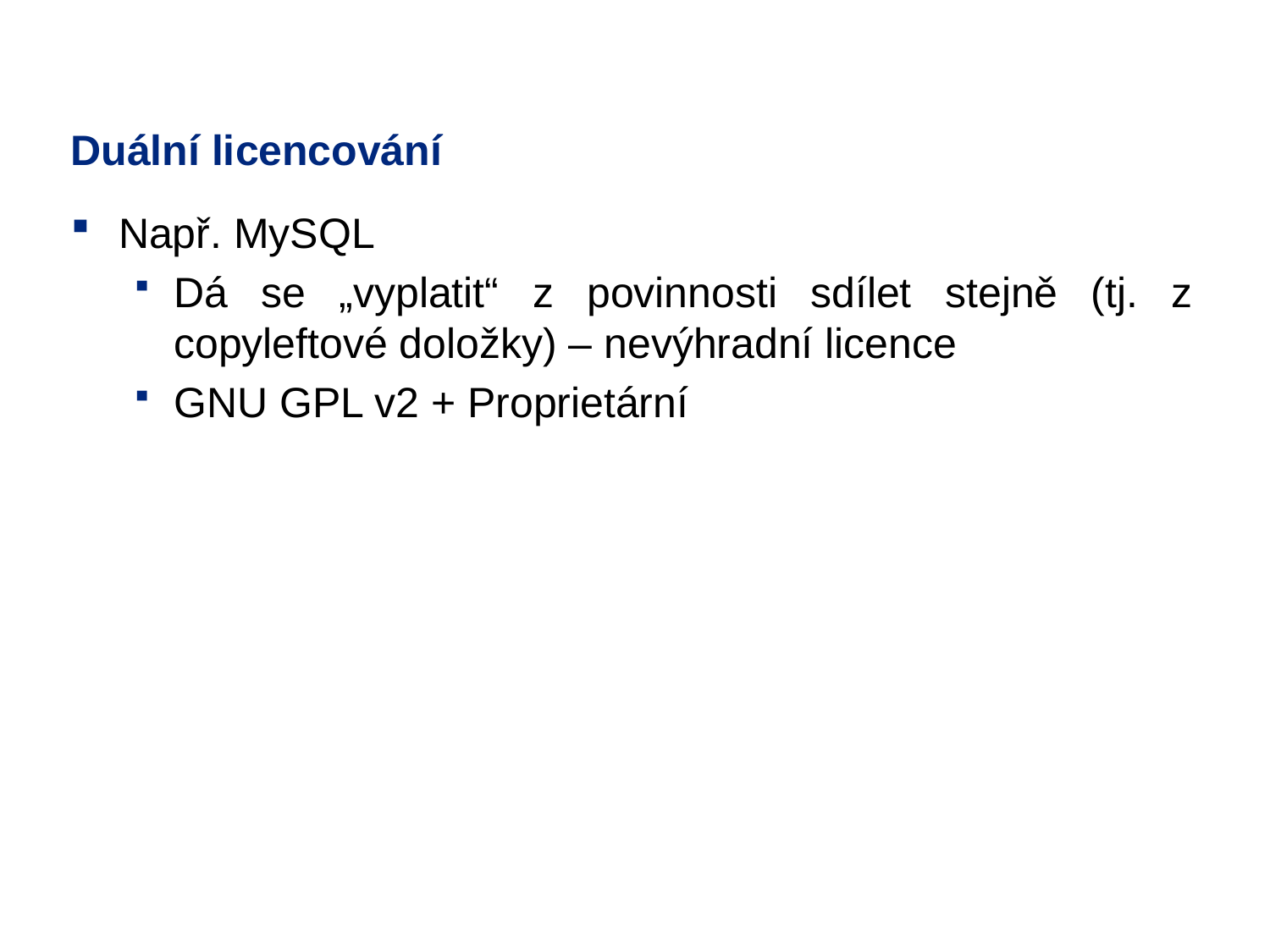

# Duální licencování
Např. MySQL
Dá se „vyplatit“ z povinnosti sdílet stejně (tj. z copyleftové doložky) – nevýhradní licence
GNU GPL v2 + Proprietární